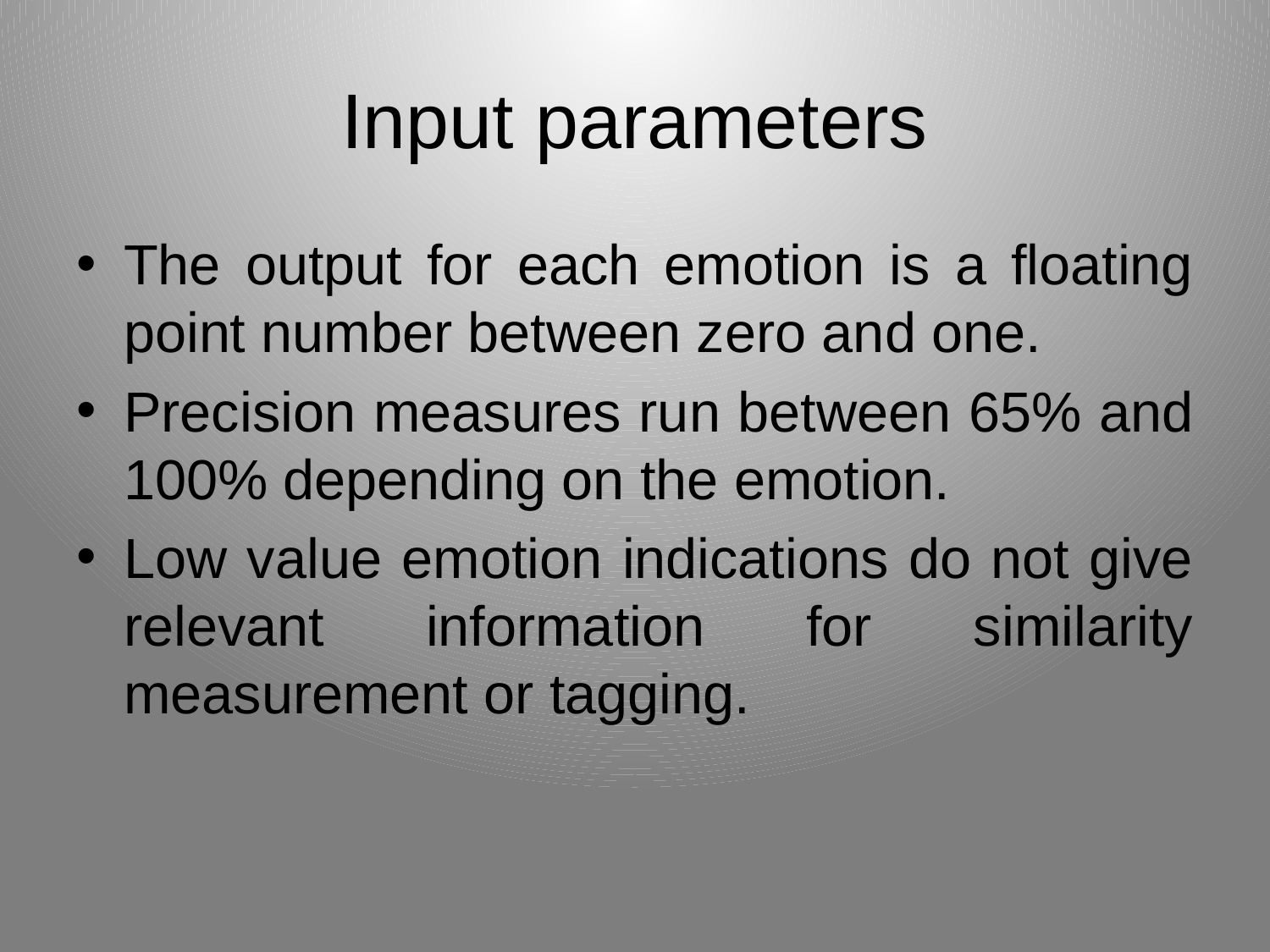

# Input parameters
The output for each emotion is a floating point number between zero and one.
Precision measures run between 65% and 100% depending on the emotion.
Low value emotion indications do not give relevant information for similarity measurement or tagging.